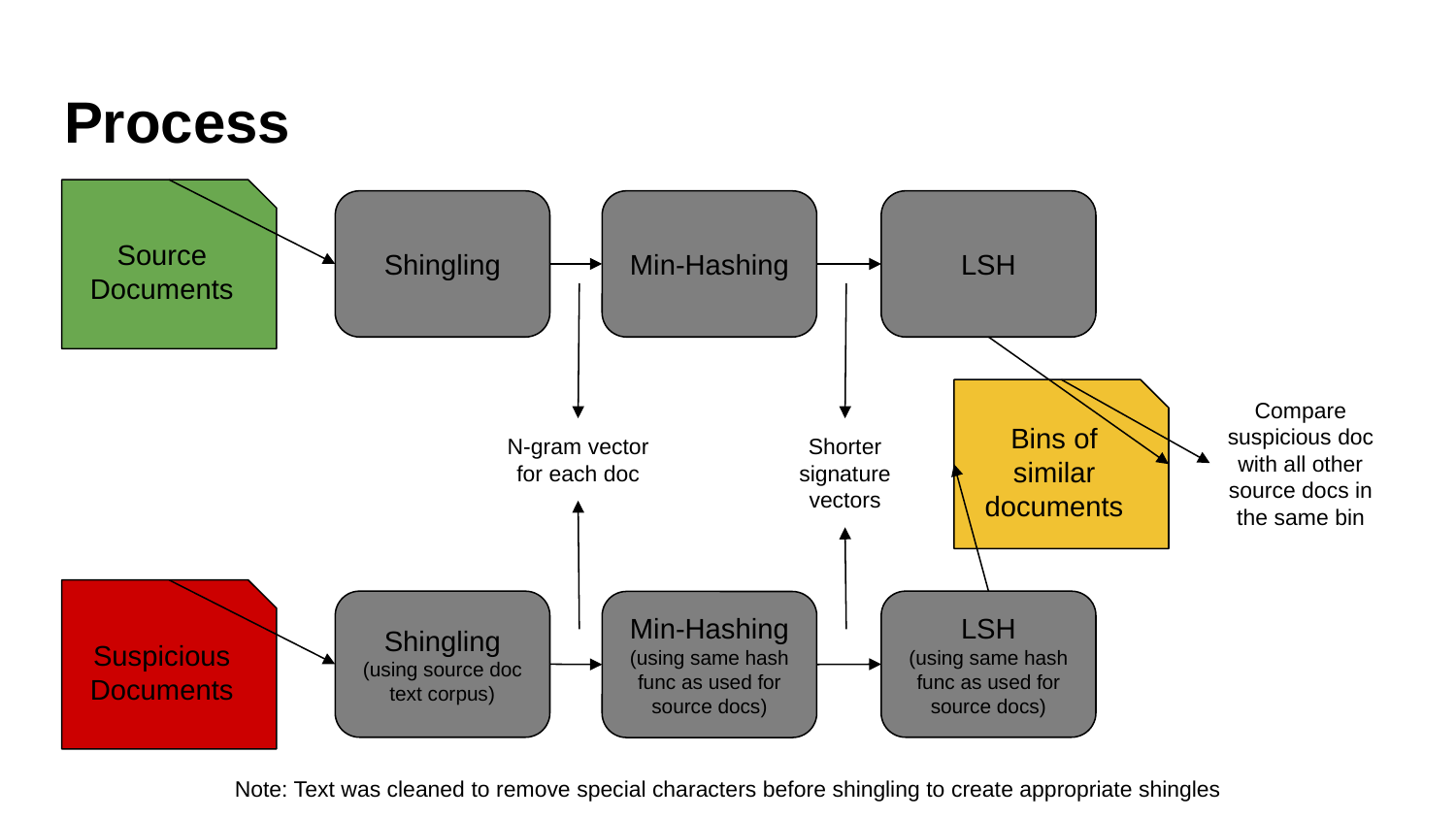

# Process
Source Documents
Shingling
Min-Hashing
LSH
Bins of similar documents
Compare suspicious doc with all other source docs in the same bin
N-gram vector for each doc
Shorter signature vectors
Suspicious Documents
Shingling
(using source doc text corpus)
LSH
(using same hash func as used for source docs)
Min-Hashing
(using same hash func as used for source docs)
Note: Text was cleaned to remove special characters before shingling to create appropriate shingles